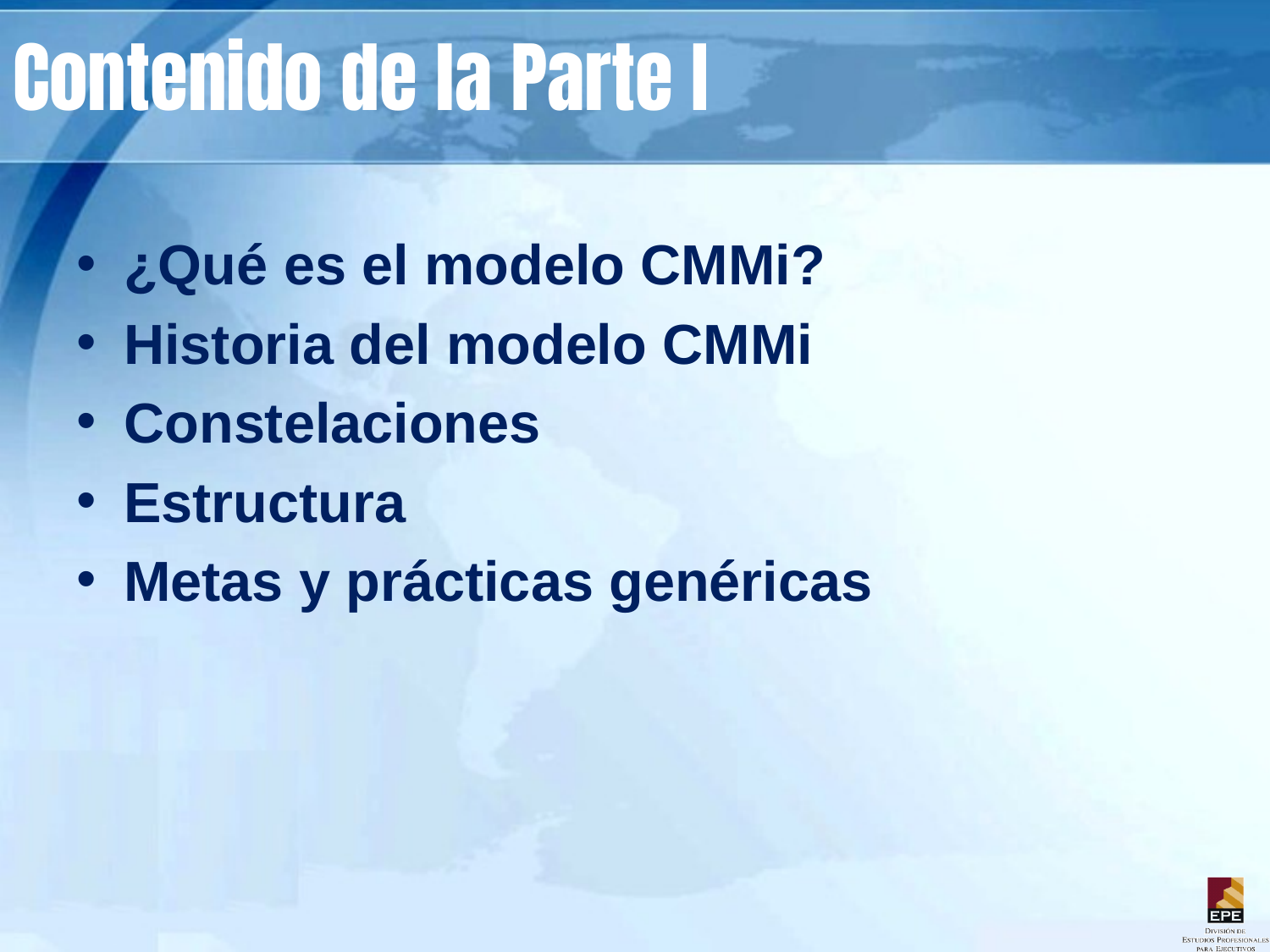

# Contenido de la Parte I
¿Qué es el modelo CMMi?
Historia del modelo CMMi
Constelaciones
Estructura
Metas y prácticas genéricas